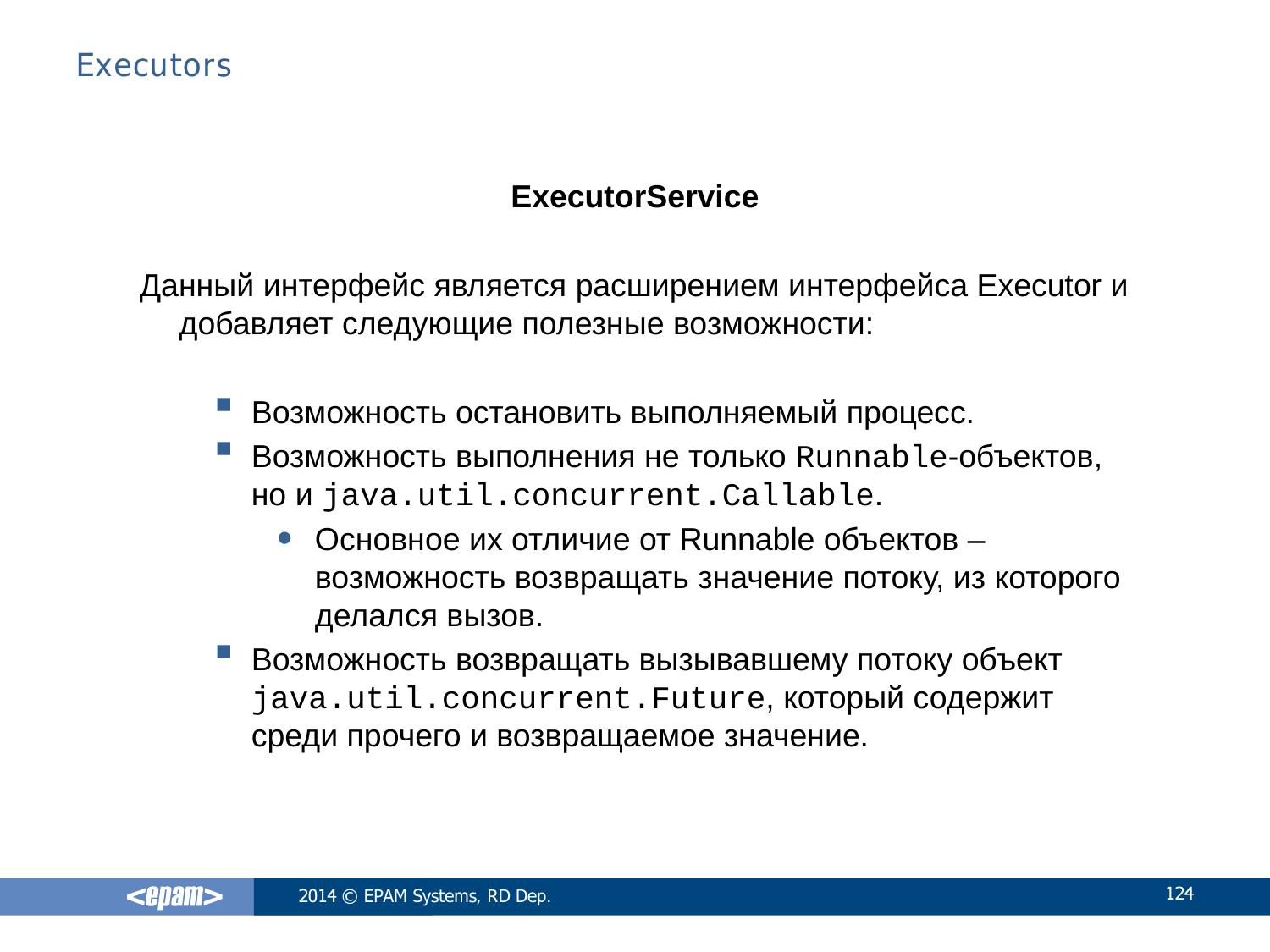

# Executors
ExecutorService

Данный интерфейс является расширением интерфейса Executor и добавляет следующие полезные возможности:

Возможность остановить выполняемый процесс.
Возможность выполнения не только Runnable-объектов, но и java.util.concurrent.Callable.
Основное их отличие от Runnable объектов – возможность возвращать значение потоку, из которого делался вызов.
Возможность возвращать вызывавшему потоку объект java.util.concurrent.Future, который содержит среди прочего и возвращаемое значение.
124
2014 © EPAM Systems, RD Dep.